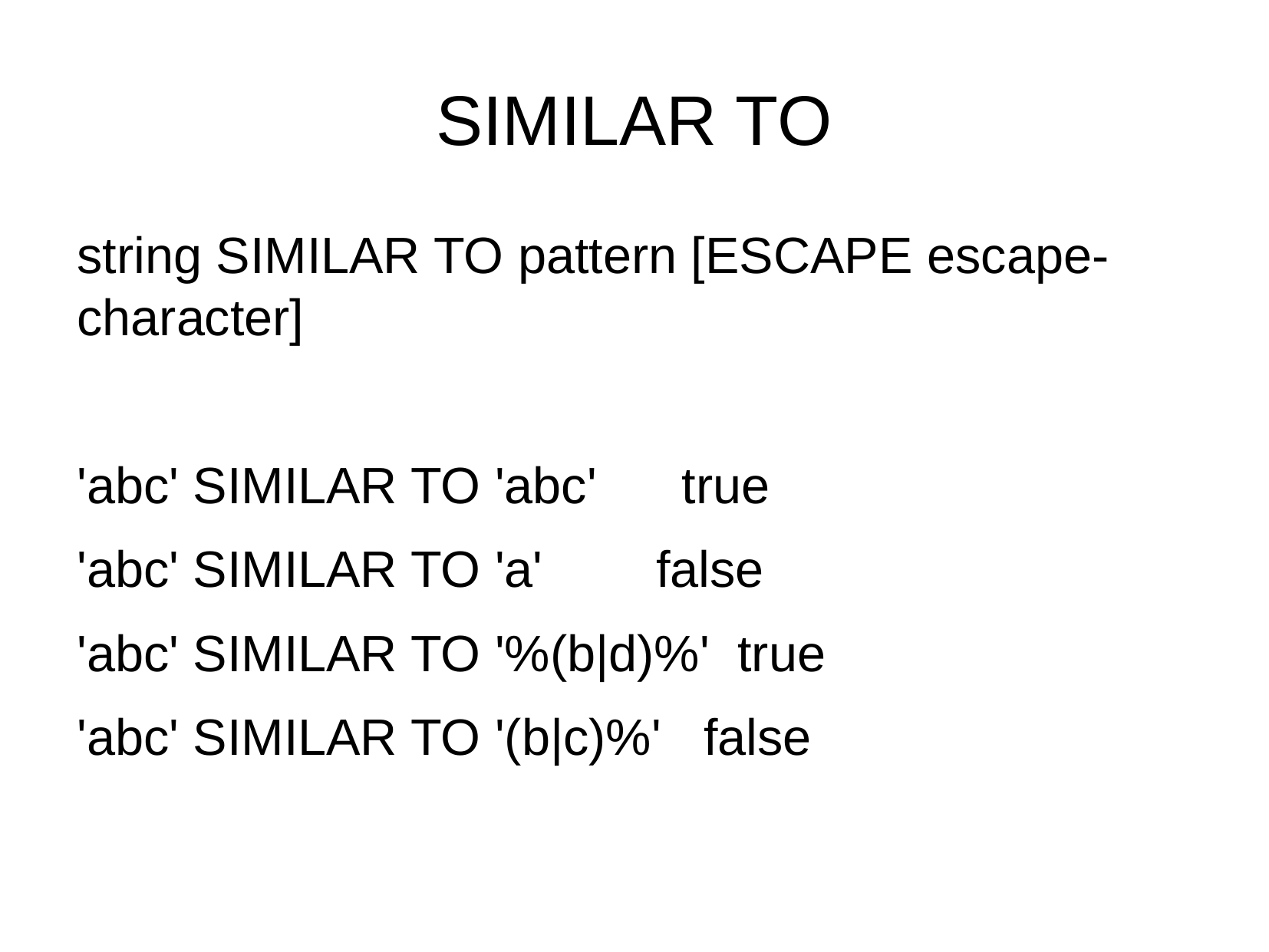

SIMILAR TO
string SIMILAR TO pattern [ESCAPE escape-character]

'abc' SIMILAR TO 'abc'      true
'abc' SIMILAR TO 'a'        false
'abc' SIMILAR TO '%(b|d)%'  true
'abc' SIMILAR TO '(b|c)%'   false